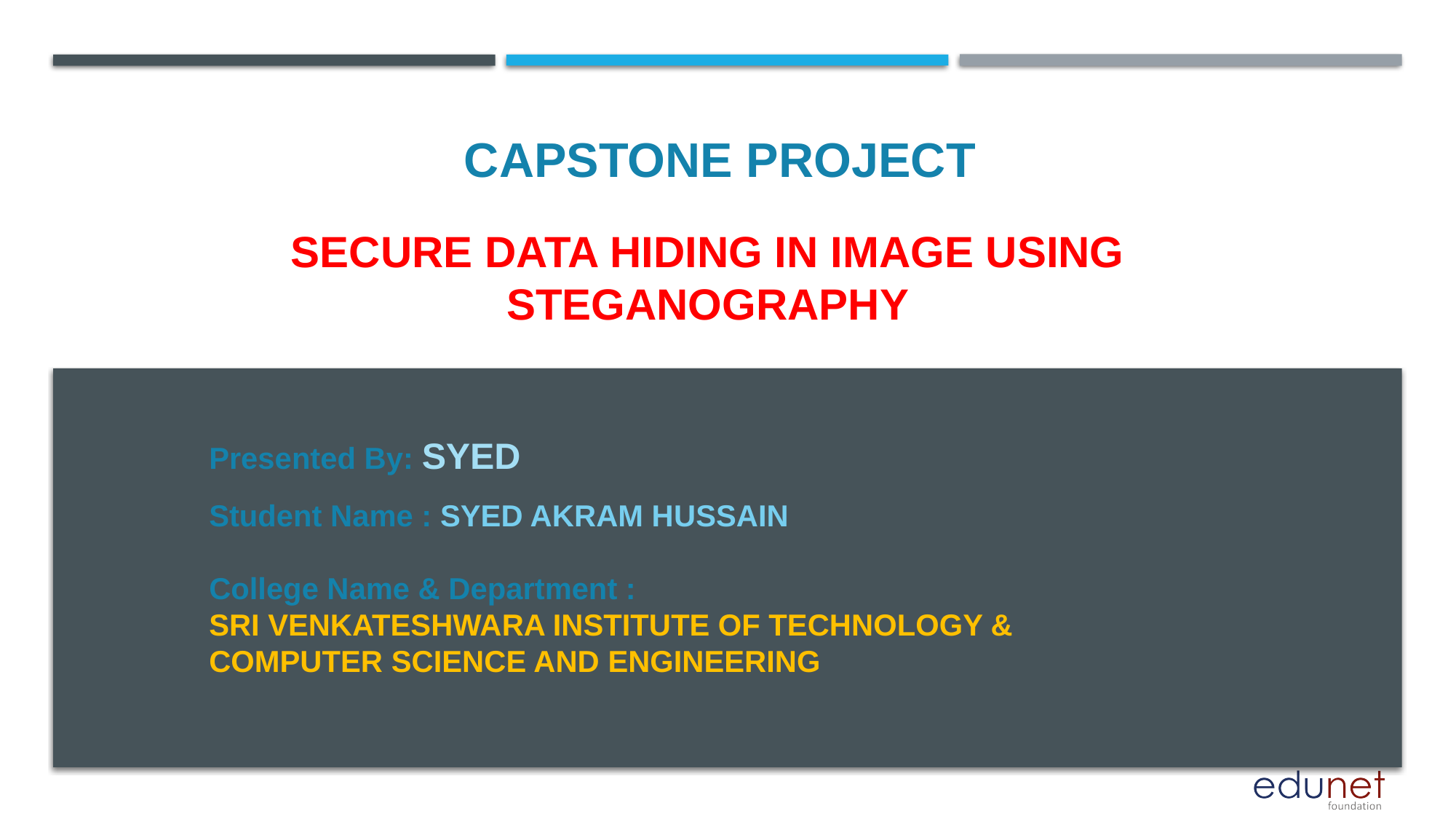

CAPSTONE PROJECT
# Secure Data Hiding in Image Using Steganography
Presented By: SYED

Student Name : SYED AKRAM HUSSAIN

College Name & Department :
SRI VENKATESHWARA INSTITUTE OF TECHNOLOGY & COMPUTER SCIENCE AND ENGINEERING